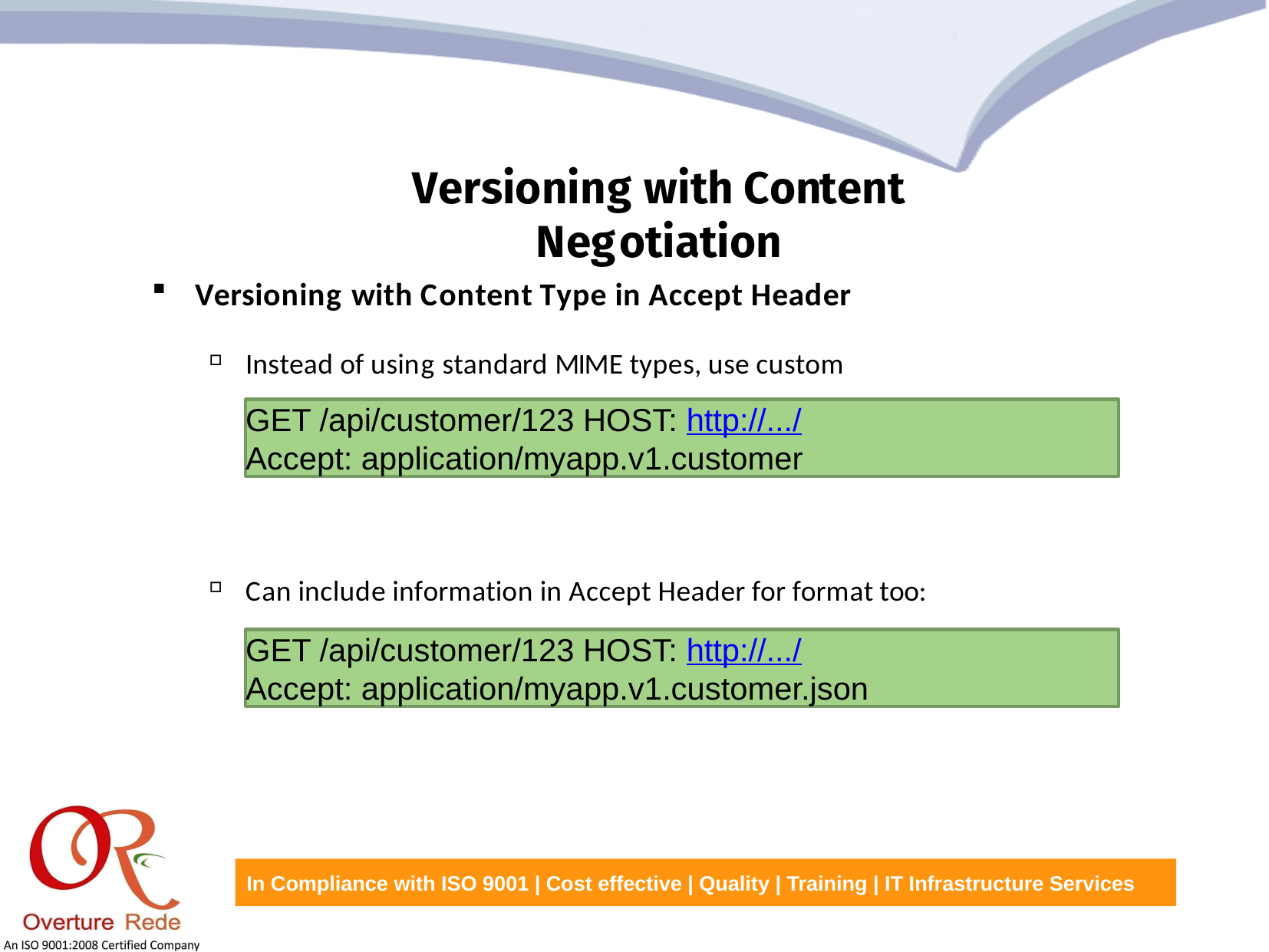

Versioning with Content Negotiation
Versioning with Content Type in Accept Header

Instead of using standard MIME types, use custom
GET /api/customer/123 HOST: http://.../
Accept: application/myapp.v1.customer
Can include information in Accept Header for format too:
GET /api/customer/123 HOST: http://.../
Accept: application/myapp.v1.customer.json